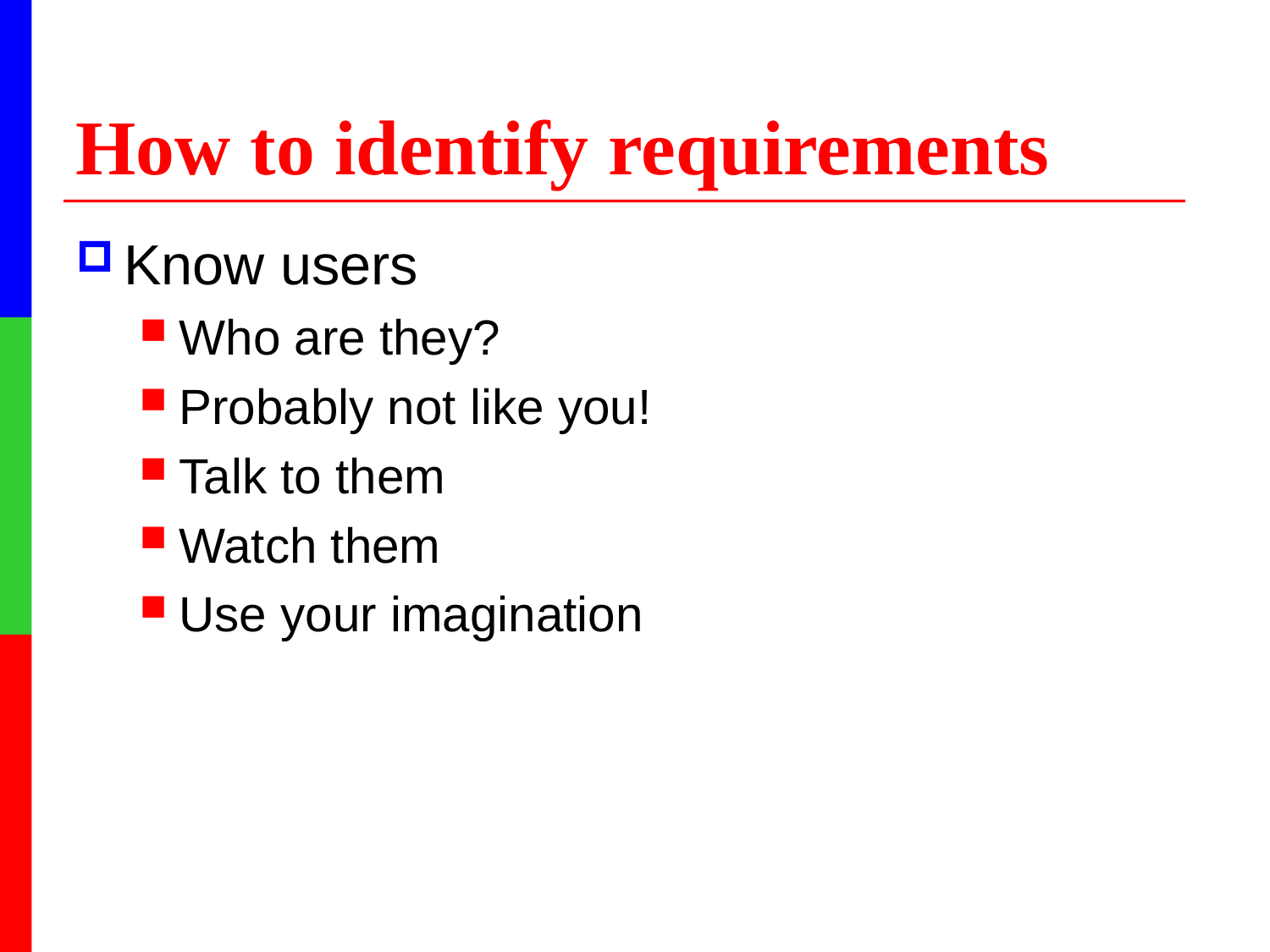

# How to identify requirements
Know users
Who are they?
Probably not like you!
Talk to them
Watch them
Use your imagination